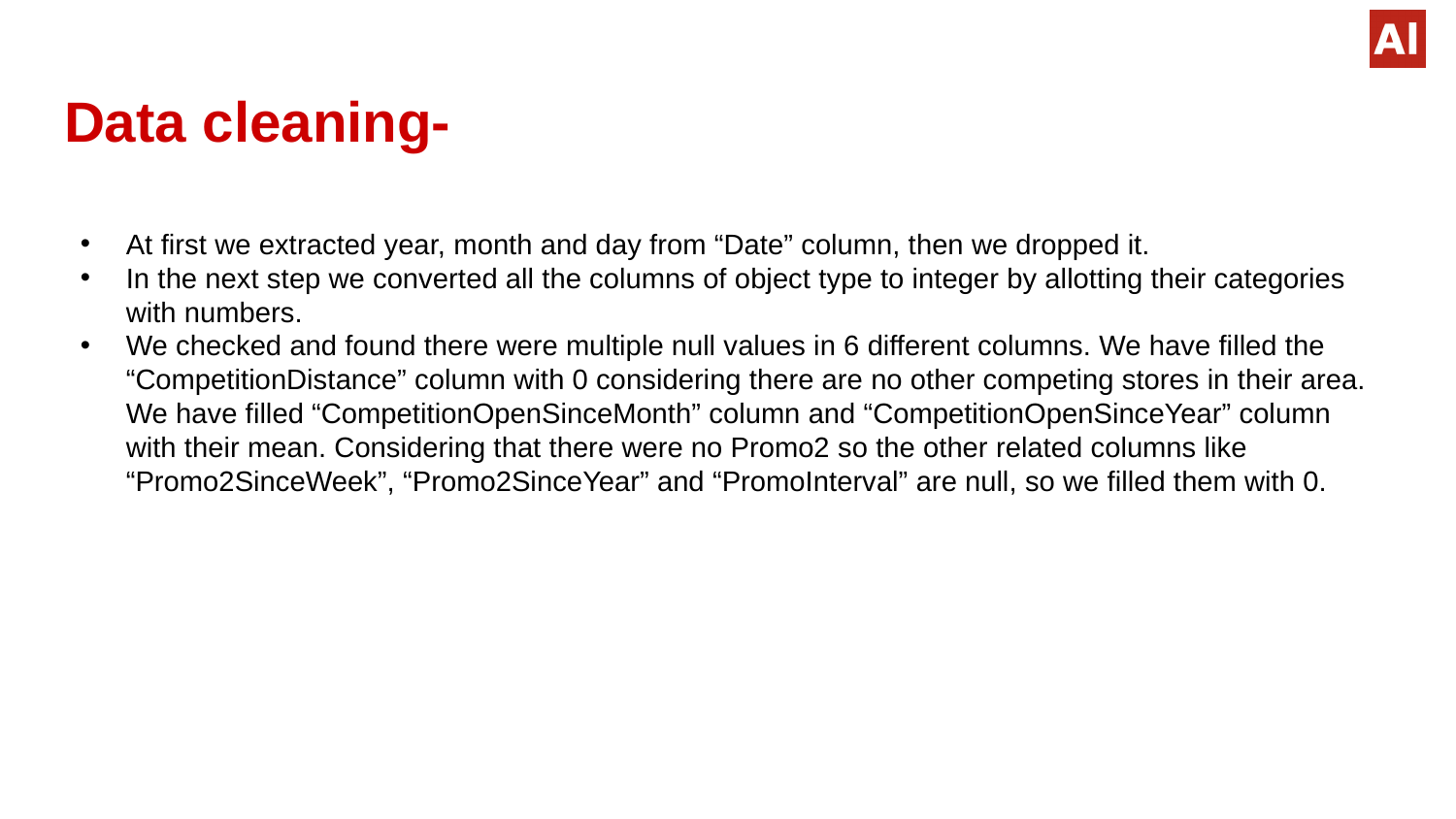

# Data cleaning-
At first we extracted year, month and day from “Date” column, then we dropped it.
In the next step we converted all the columns of object type to integer by allotting their categories with numbers.
We checked and found there were multiple null values in 6 different columns. We have filled the “CompetitionDistance” column with 0 considering there are no other competing stores in their area. We have filled “CompetitionOpenSinceMonth” column and “CompetitionOpenSinceYear” column with their mean. Considering that there were no Promo2 so the other related columns like “Promo2SinceWeek”, “Promo2SinceYear” and “PromoInterval” are null, so we filled them with 0.